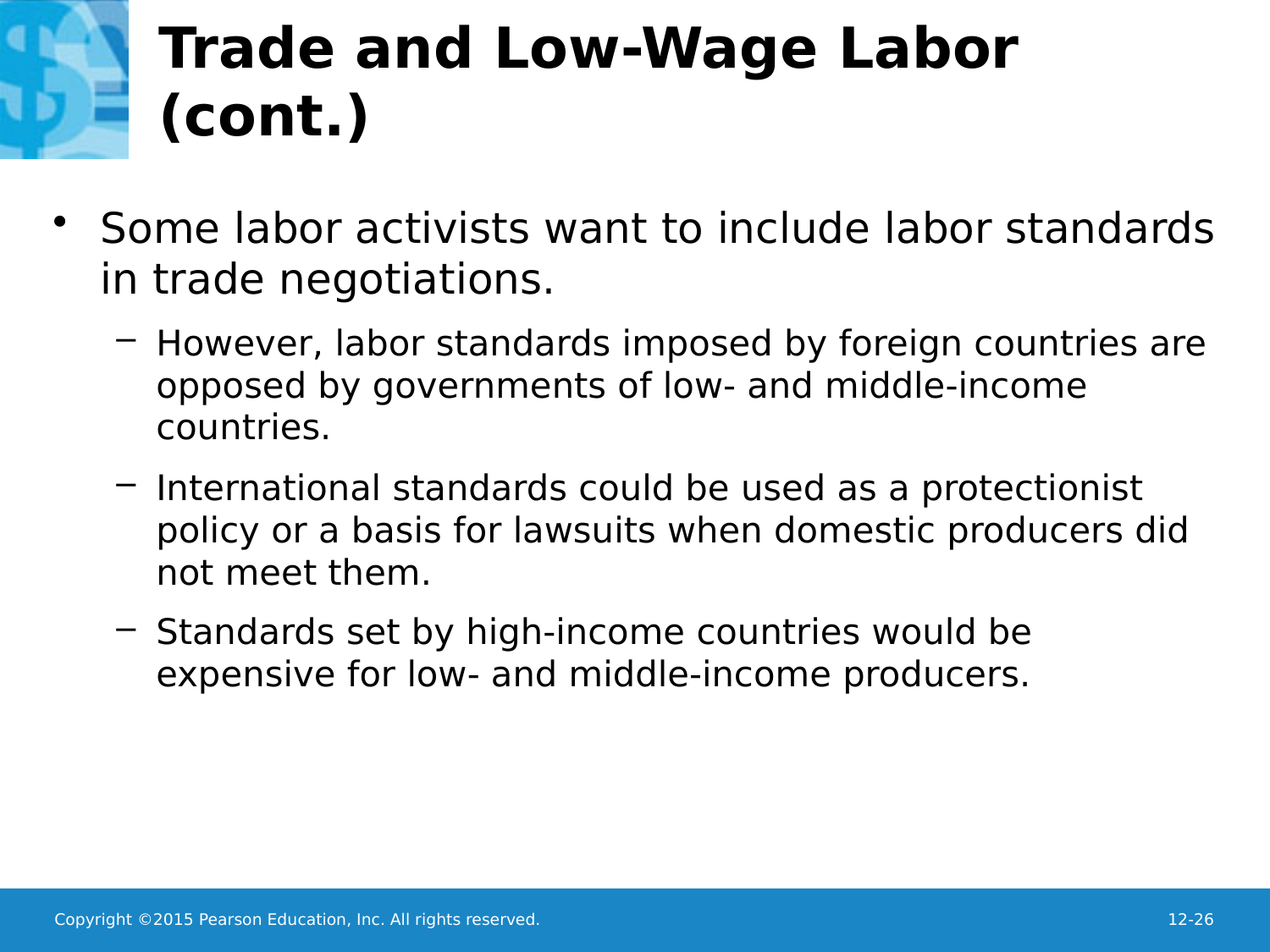

# Trade and Low-Wage Labor (cont.)
Some labor activists want to include labor standards in trade negotiations.
However, labor standards imposed by foreign countries are opposed by governments of low- and middle-income countries.
International standards could be used as a protectionist policy or a basis for lawsuits when domestic producers did not meet them.
Standards set by high-income countries would be expensive for low- and middle-income producers.